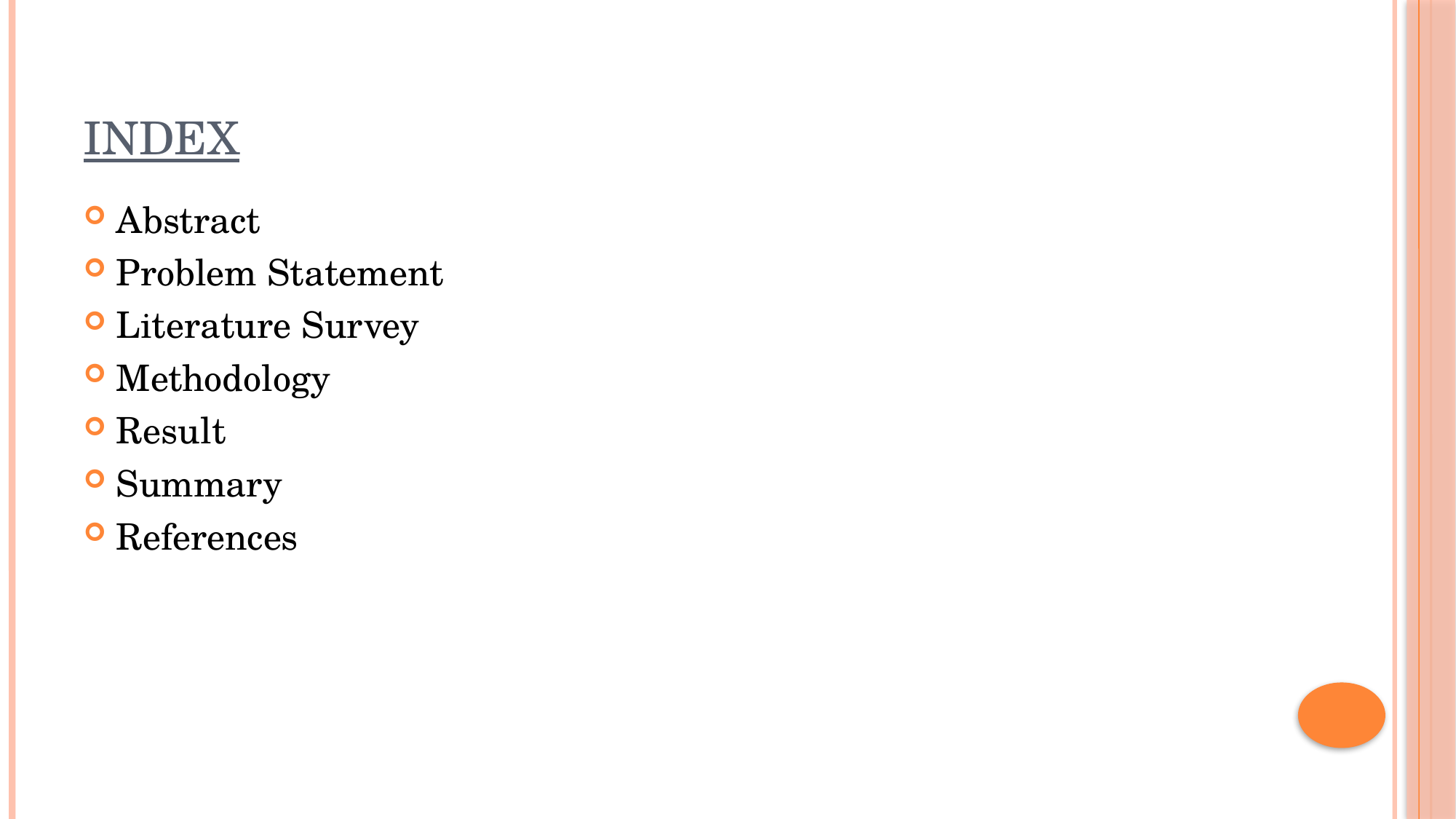

# Index
Abstract
Problem Statement
Literature Survey
Methodology
Result
Summary
References